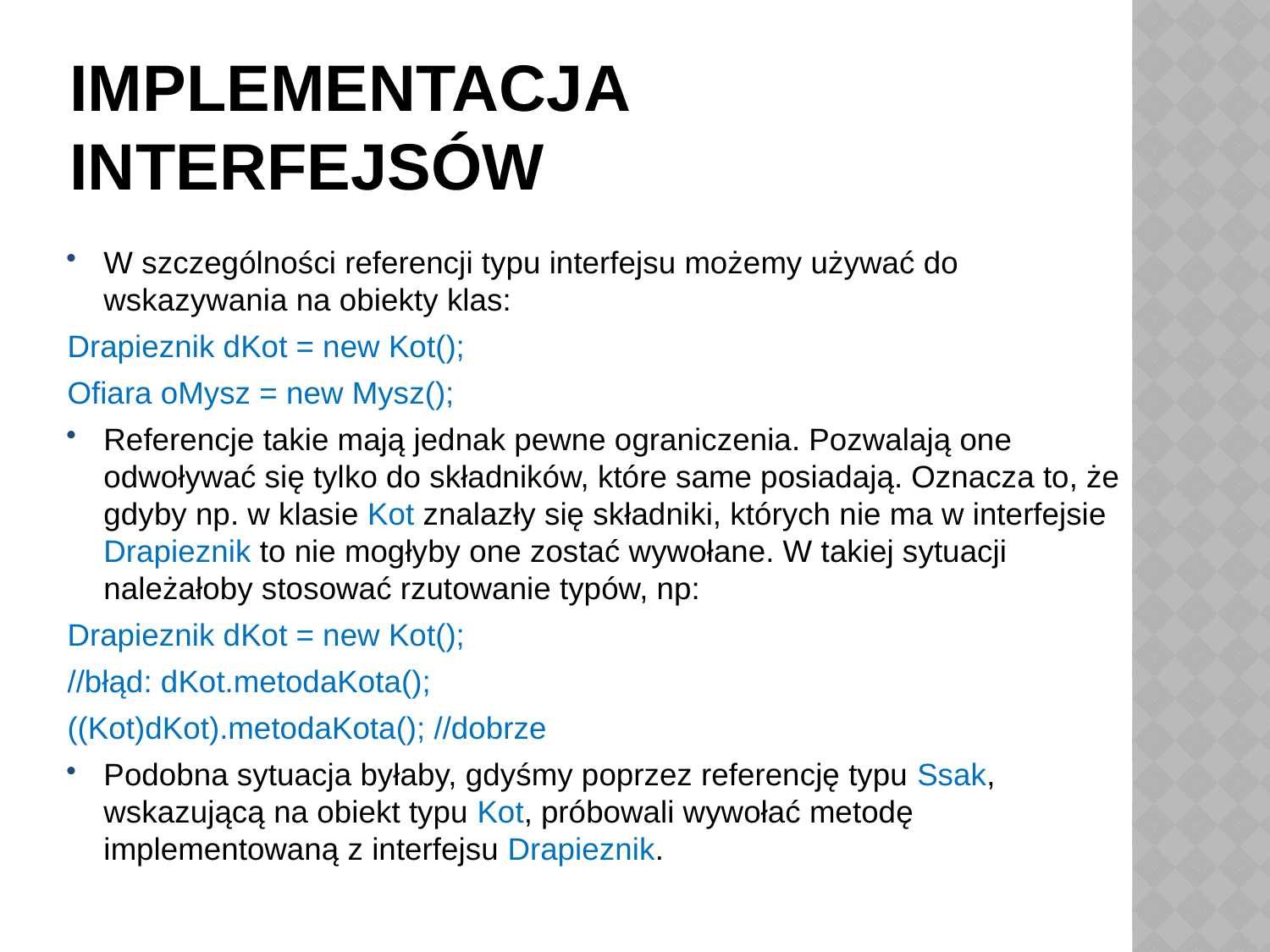

# Implementacja interfejsów
W szczególności referencji typu interfejsu możemy używać do wskazywania na obiekty klas:
Drapieznik dKot = new Kot();
Ofiara oMysz = new Mysz();
Referencje takie mają jednak pewne ograniczenia. Pozwalają one odwoływać się tylko do składników, które same posiadają. Oznacza to, że gdyby np. w klasie Kot znalazły się składniki, których nie ma w interfejsie Drapieznik to nie mogłyby one zostać wywołane. W takiej sytuacji należałoby stosować rzutowanie typów, np:
Drapieznik dKot = new Kot();
//błąd: dKot.metodaKota();
((Kot)dKot).metodaKota(); //dobrze
Podobna sytuacja byłaby, gdyśmy poprzez referencję typu Ssak, wskazującą na obiekt typu Kot, próbowali wywołać metodę implementowaną z interfejsu Drapieznik.